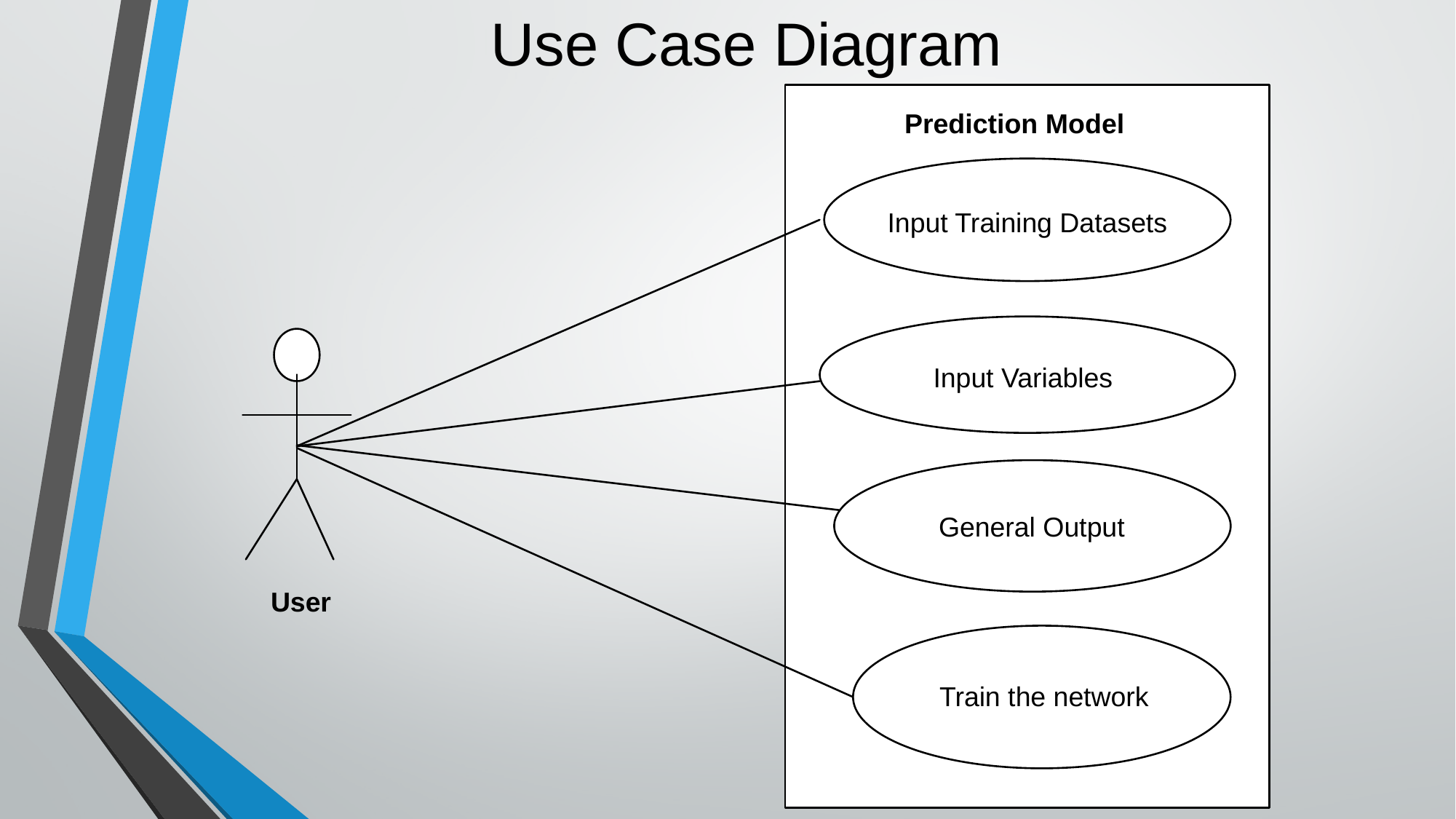

Use Case Diagram

Prediction Model

Input Training Datasets

Input Variables

General Output
User

Train the network